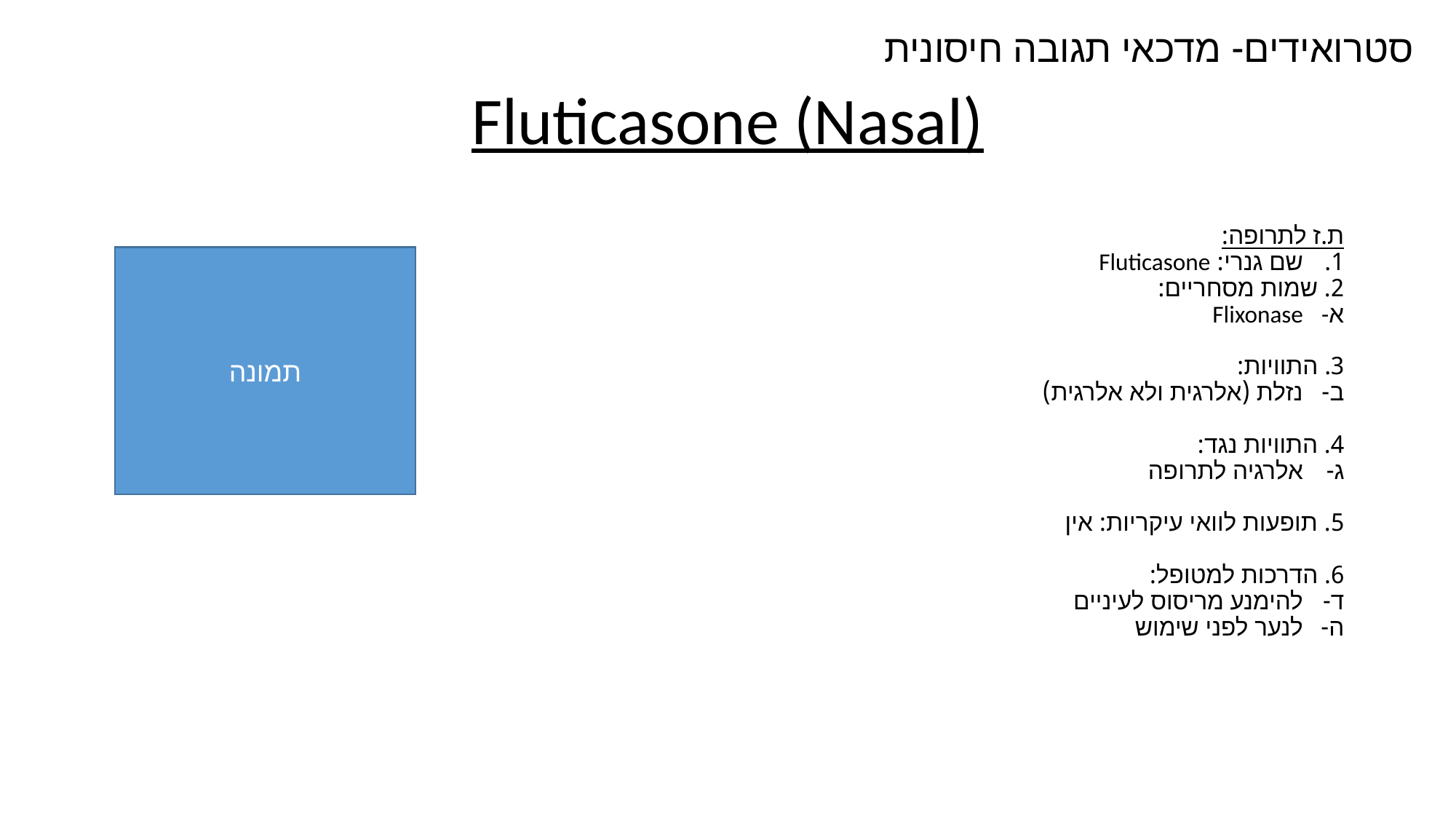

סטרואידים- מדכאי תגובה חיסונית
# Fluticasone (Nasal)
ת.ז לתרופה:
שם גנרי: Fluticasone
2. שמות מסחריים:
Flixonase

3. התוויות:
נזלת (אלרגית ולא אלרגית)

4. התוויות נגד:
אלרגיה לתרופה

5. תופעות לוואי עיקריות: אין

6. הדרכות למטופל:
להימנע מריסוס לעיניים
לנער לפני שימוש
תמונה